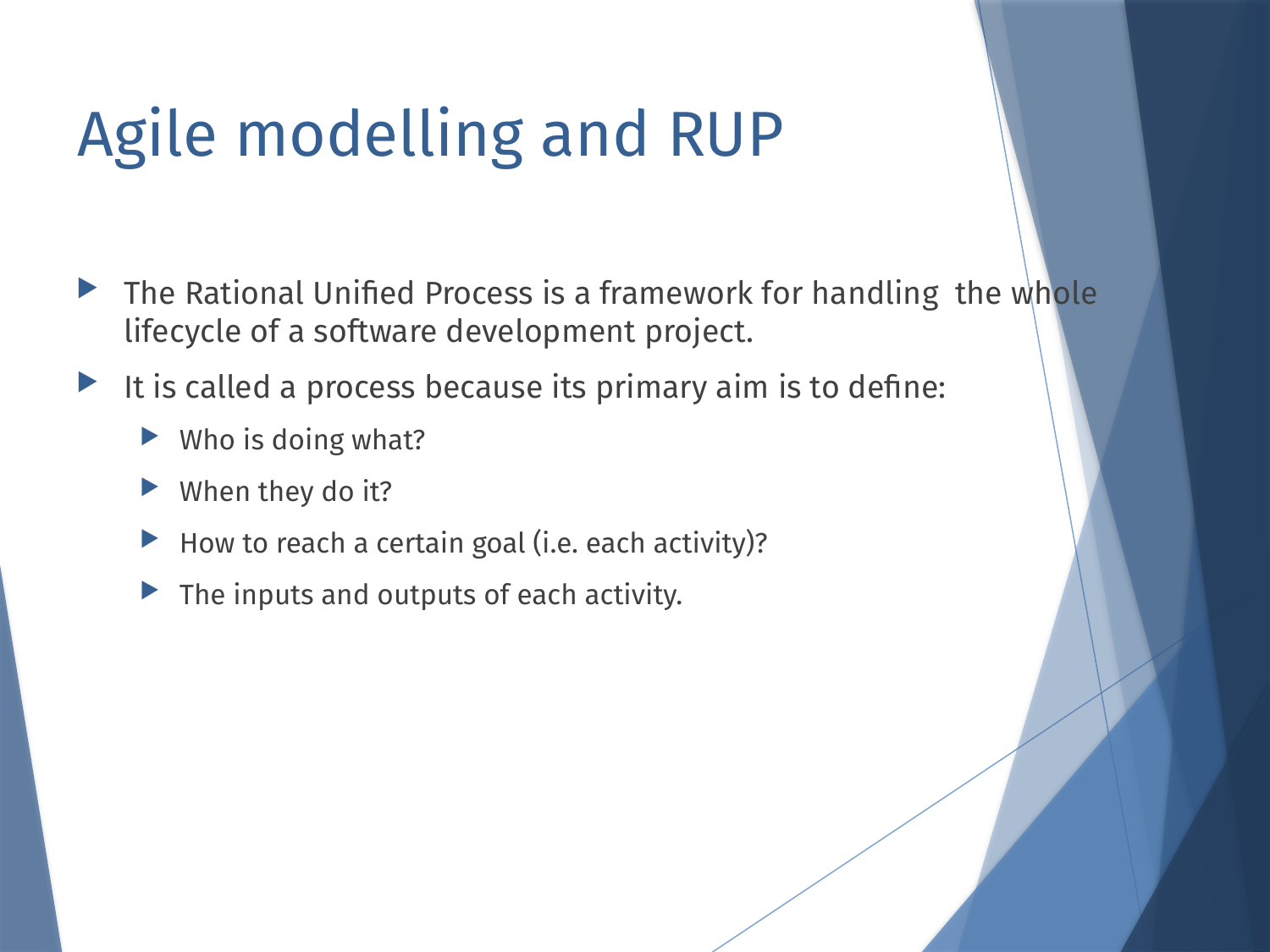

# Agile modelling and RUP
The Rational Unified Process is a framework for handling  the whole lifecycle of a software development project.
It is called a process because its primary aim is to define:
Who is doing what?
When they do it?
How to reach a certain goal (i.e. each activity)?
The inputs and outputs of each activity.